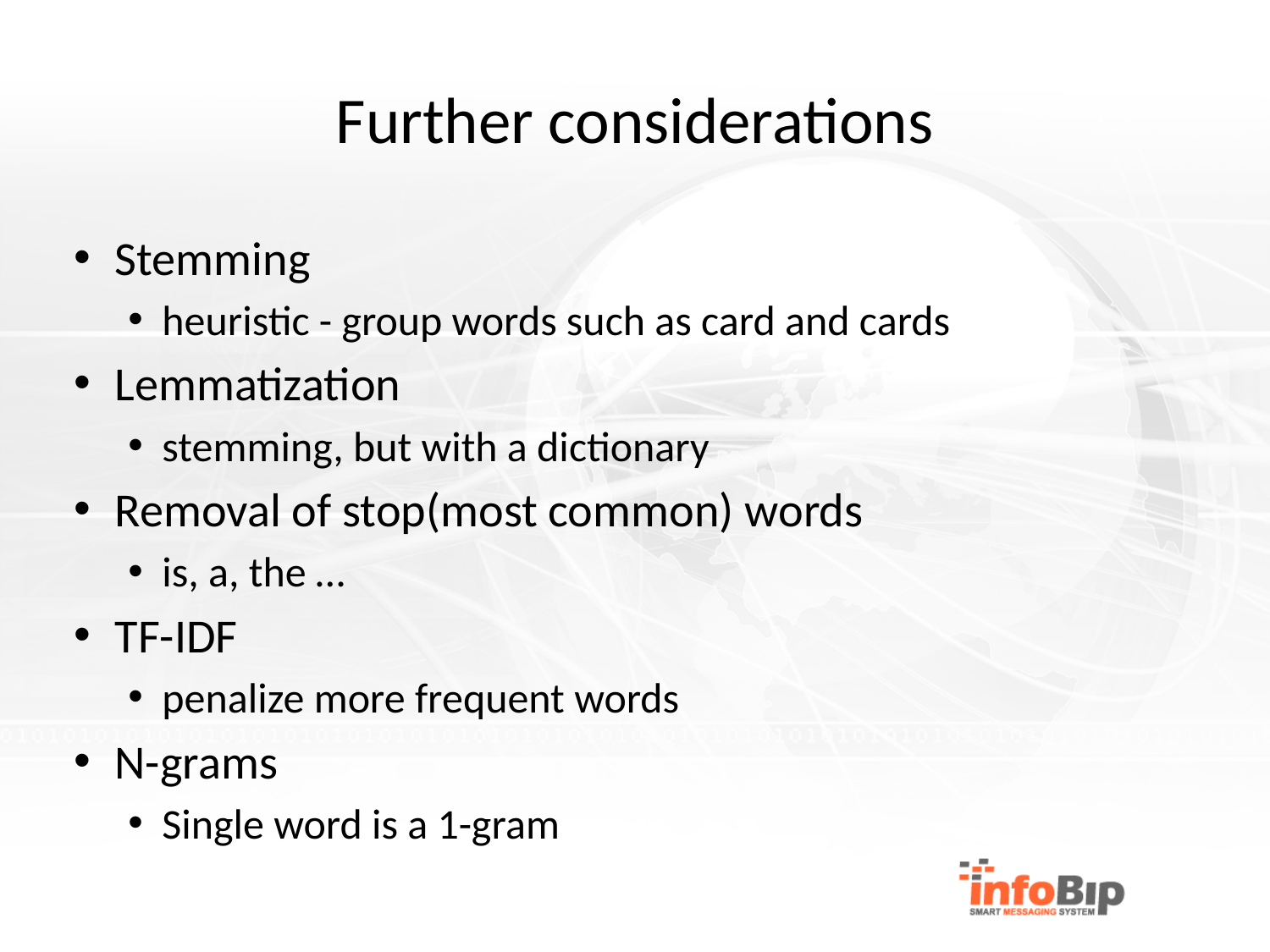

# Further considerations
Stemming
heuristic - group words such as card and cards
Lemmatization
stemming, but with a dictionary
Removal of stop(most common) words
is, a, the …
TF-IDF
penalize more frequent words
N-grams
Single word is a 1-gram